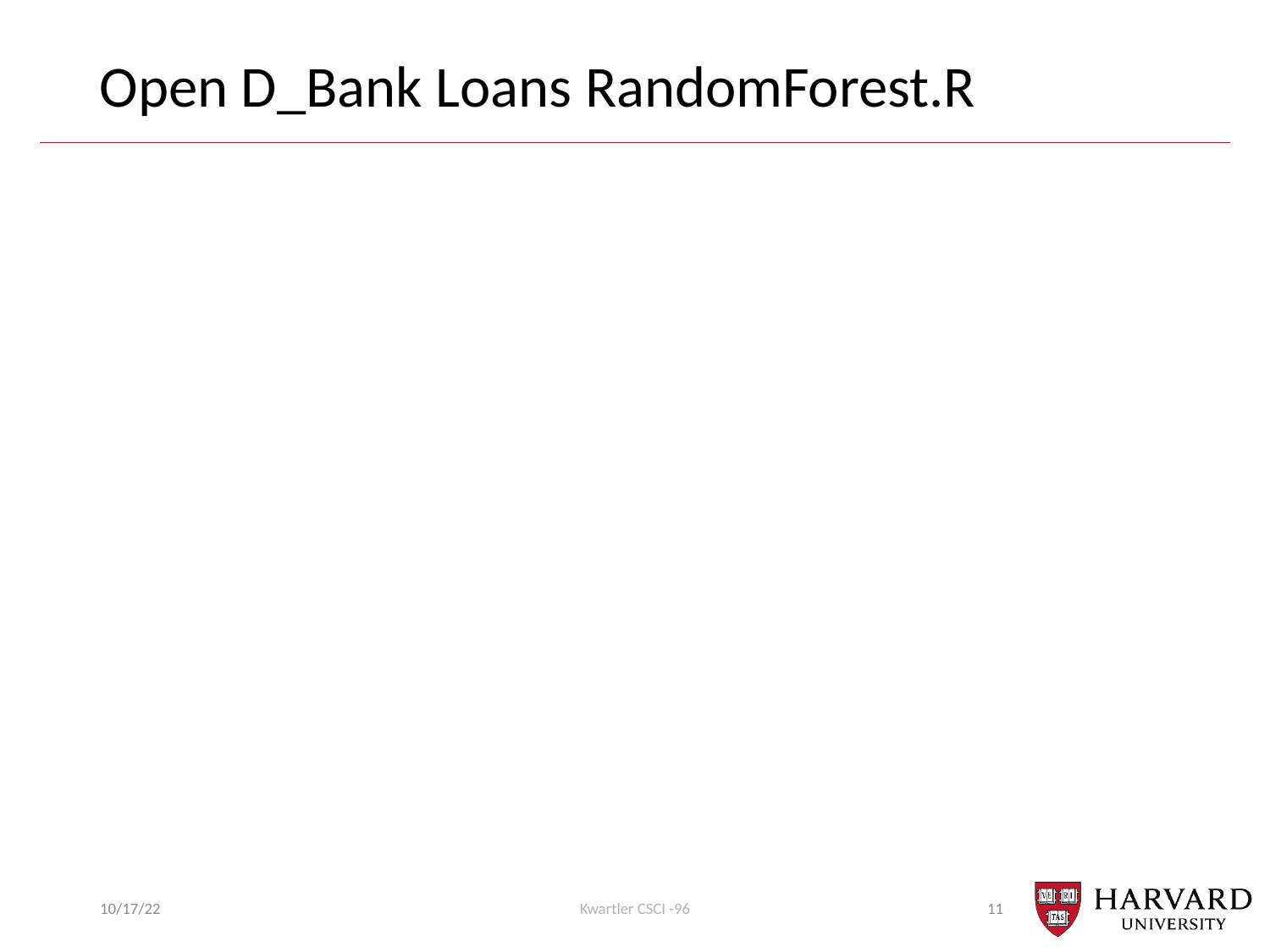

# Open D_Bank Loans RandomForest.R
10/17/22
Kwartler CSCI -96
11